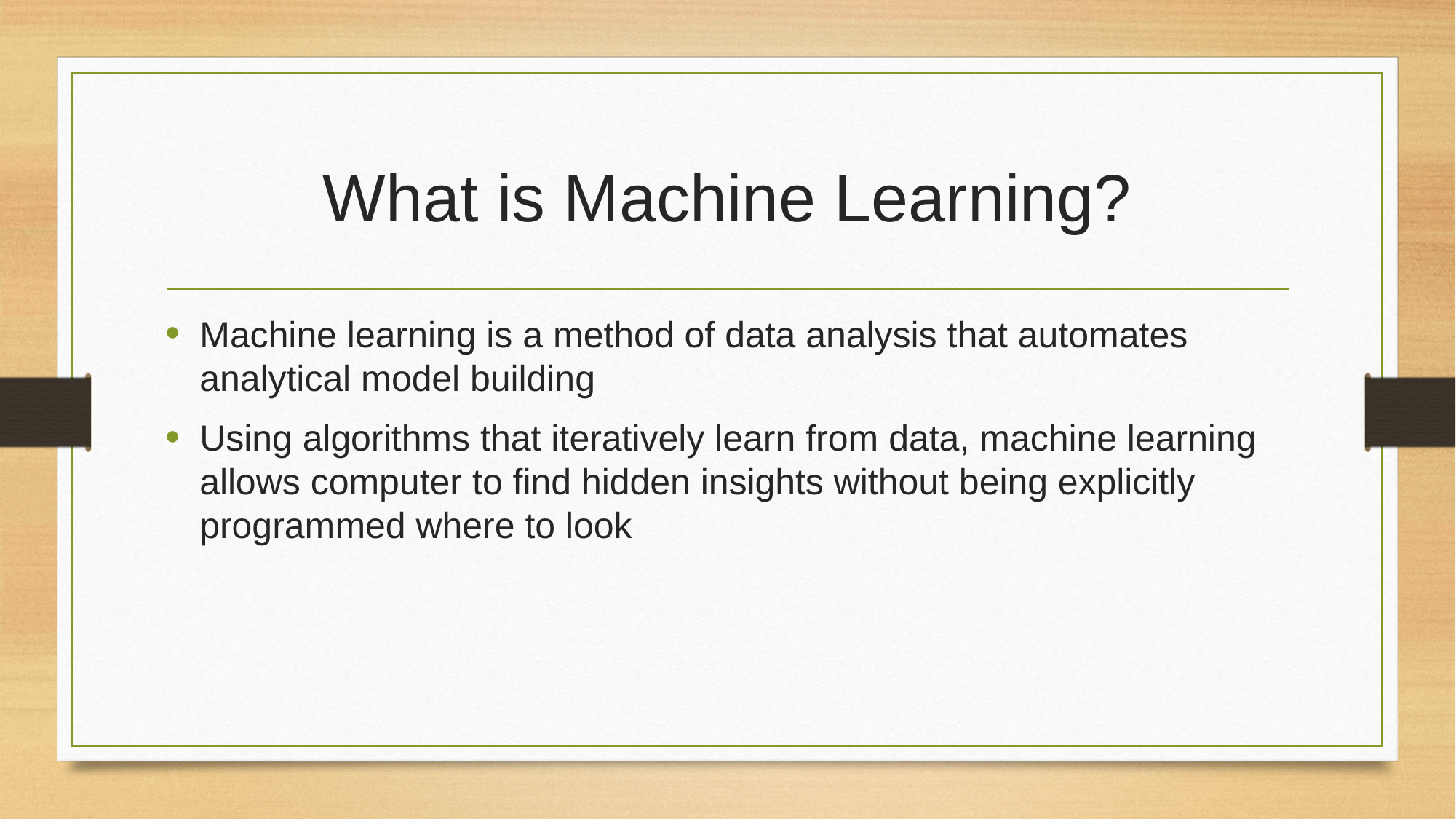

# What is Machine Learning?
Machine learning is a method of data analysis that automates analytical model building
Using algorithms that iteratively learn from data, machine learning allows computer to find hidden insights without being explicitly programmed where to look